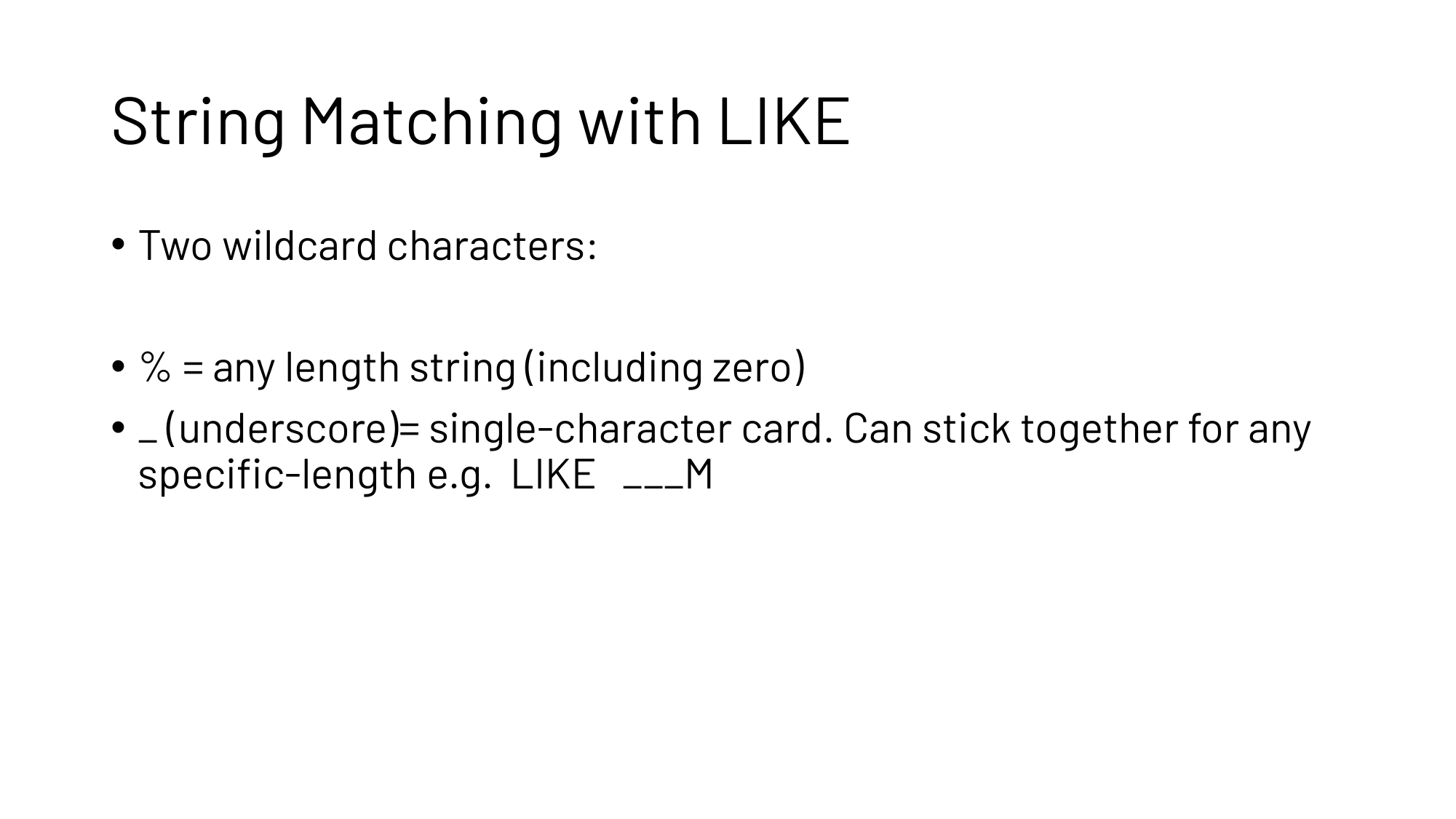

# String Matching with LIKE
Two wildcard characters:

% = any length string (including zero)
_ (underscore)= single-character card. Can stick together for any specific-length e.g.  LIKE   ___M